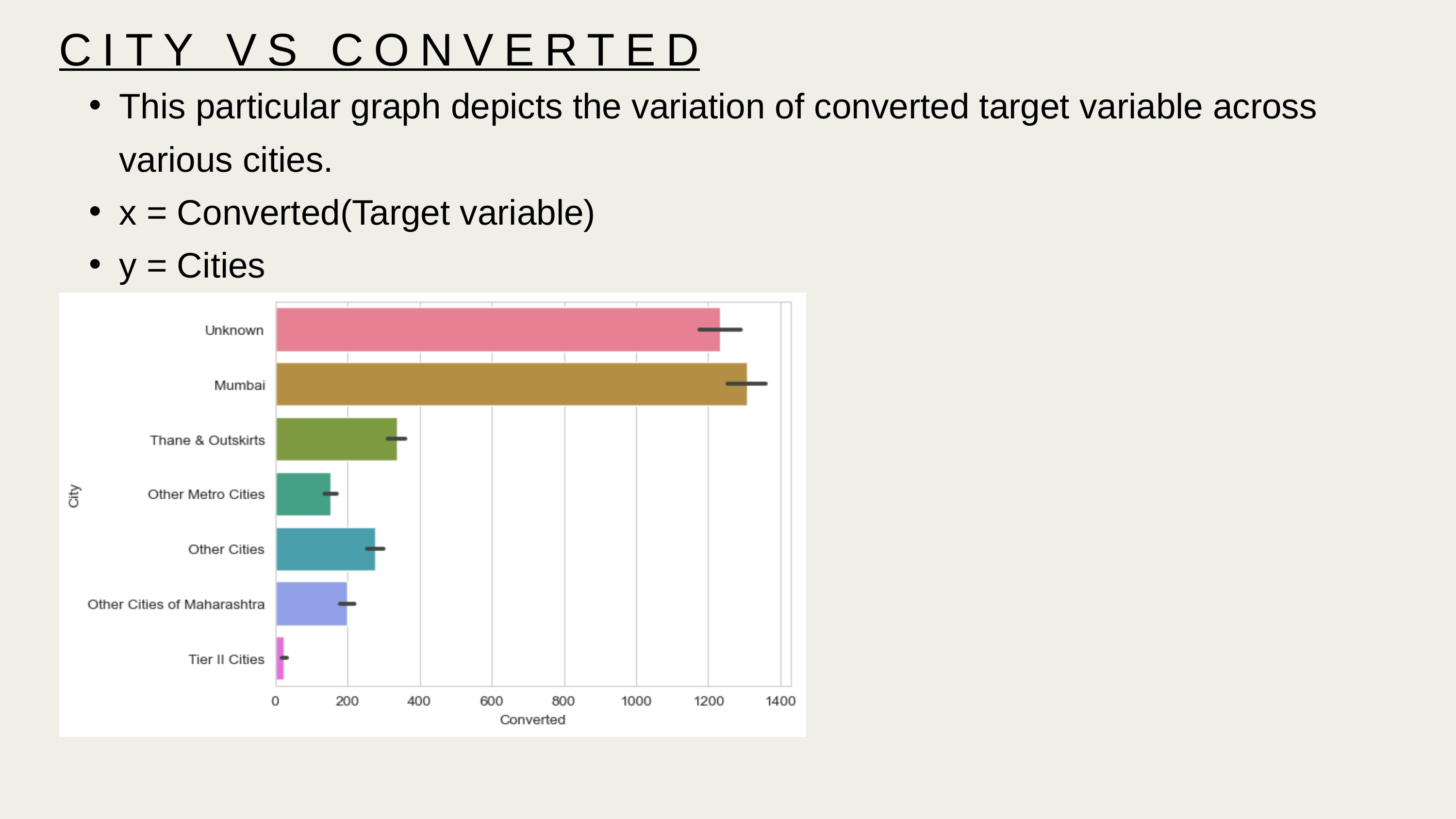

CITY VS CONVERTED
This particular graph depicts the variation of converted target variable across various cities.
x = Converted(Target variable)
y = Cities